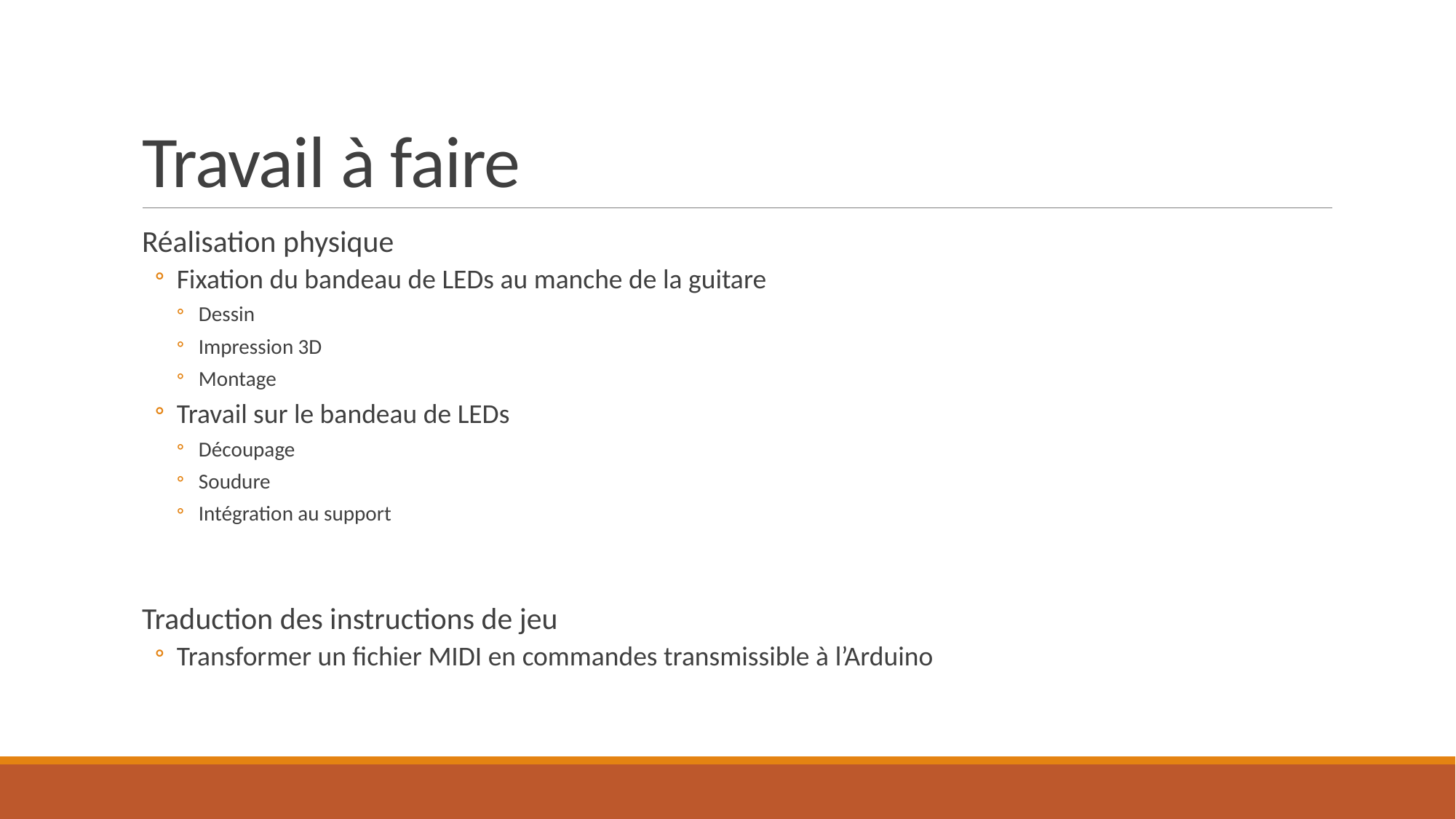

# Travail à faire
Réalisation physique
Fixation du bandeau de LEDs au manche de la guitare
Dessin
Impression 3D
Montage
Travail sur le bandeau de LEDs
Découpage
Soudure
Intégration au support

Traduction des instructions de jeu
Transformer un fichier MIDI en commandes transmissible à l’Arduino